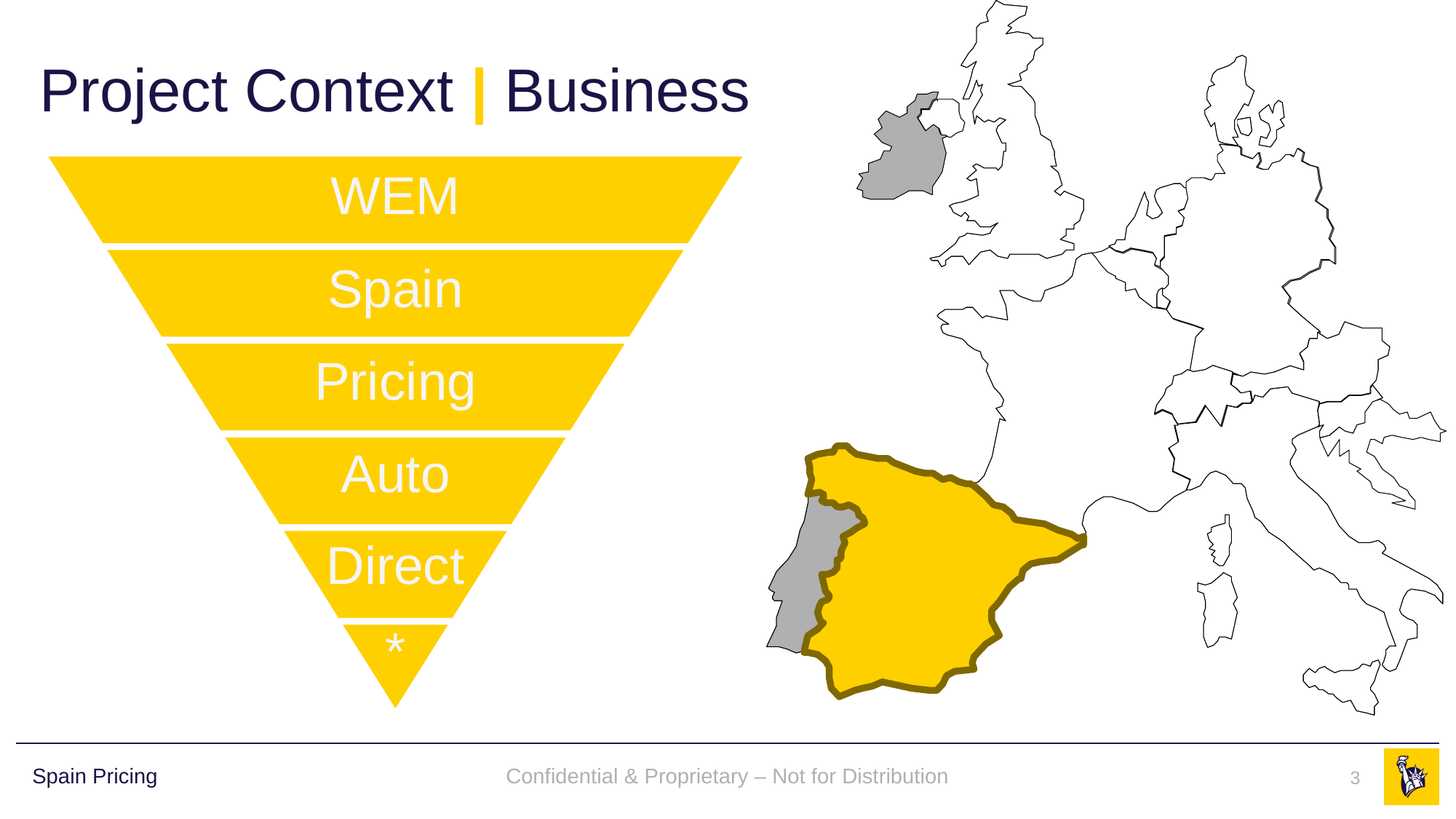

# Project Context | Business
WEM
Spain
Pricing
Auto
Direct
*
Confidential & Proprietary – Not for Distribution
3